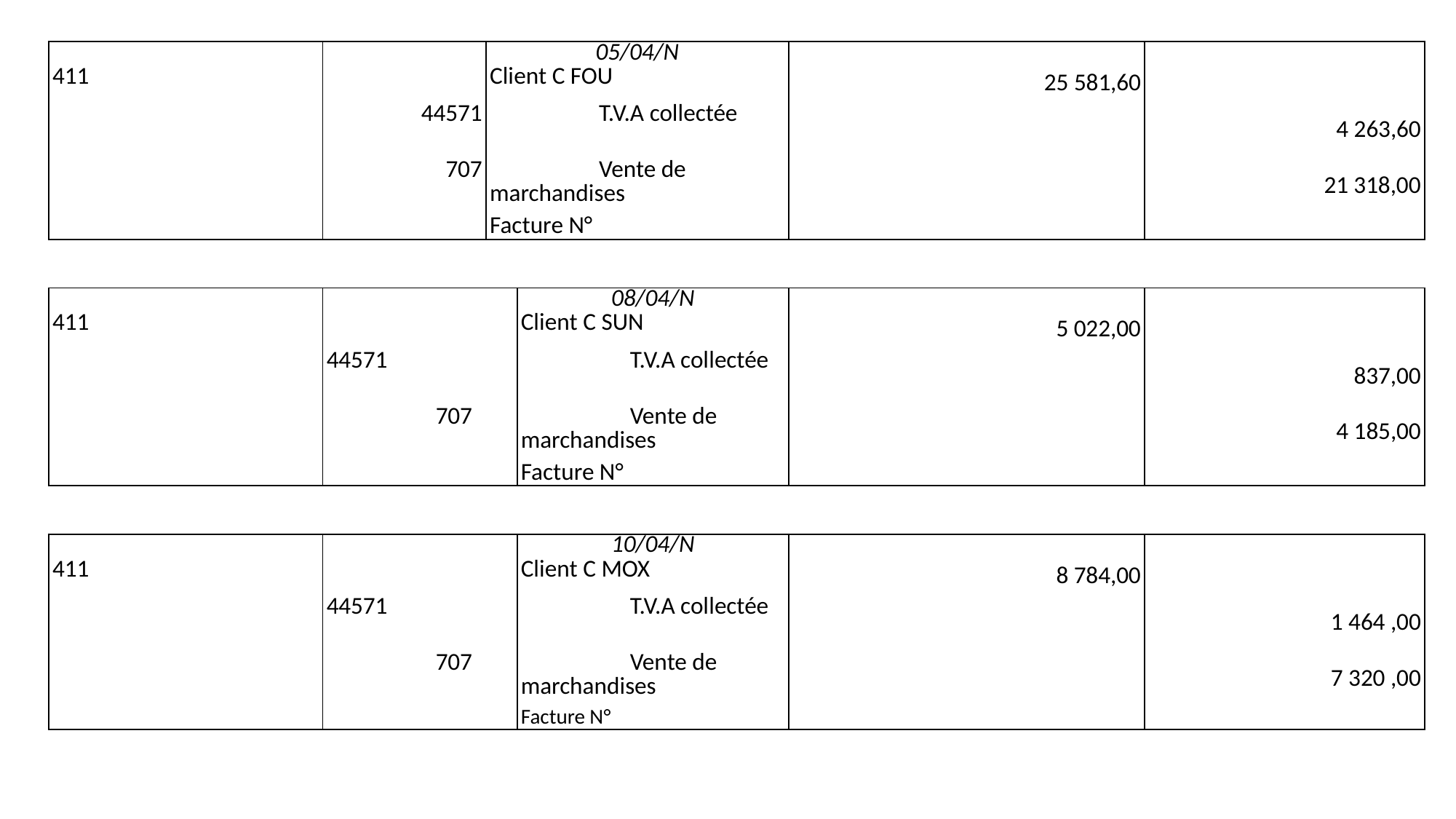

|  |  |  |  |  |  |  |  |  |  |  |  |
| --- | --- | --- | --- | --- | --- | --- | --- | --- | --- | --- | --- |
|  |  | 05/04/N |  |  |  |  |  |  |  |  |  |
| 411 |  | Client C FOU |  |  |  |  |  |  |  | 25 581,60 |  |
|  | 44571 | T.V.A collectée |  |  |  |  |  |  |  |  | 4 263,60 |
|  | 707 | Vente de marchandises |  |  |  |  |  |  |  |  | 21 318,00 |
|  |  | Facture N° |  |  |  |  |  |  |  |  |  |
|  |  |  |  |  |  |  |  |  |  |  |  |
|  |  |  |  |  |  |  |  |  |  |  |  |
|  |  |  | 08/04/N |  |  |  |  |  |  |  |  |
| 411 |  |  | Client C SUN |  |  |  |  |  |  | 5 022,00 |  |
|  | 44571 |  | T.V.A collectée |  |  |  |  |  |  |  | 837,00 |
|  | 707 |  | Vente de marchandises |  |  |  |  |  |  |  | 4 185,00 |
|  |  |  | Facture N° |  |  |  |  |  |  |  |  |
|  |  |  |  |  |  |  |  |  |  |  |  |
|  |  |  |  |  |  |  |  |  |  |  |  |
|  |  |  | 10/04/N |  |  |  |  |  |  |  |  |
| 411 |  |  | Client C MOX |  |  |  |  |  |  | 8 784,00 |  |
|  | 44571 |  | T.V.A collectée |  |  |  |  |  |  |  | 1 464 ,00 |
|  | 707 |  | Vente de marchandises |  |  |  |  |  |  |  | 7 320 ,00 |
|  |  |  | Facture N° |  |  |  |  |  |  |  |  |
|  |  |  |  |  |  |  |  |  |  |  |  |